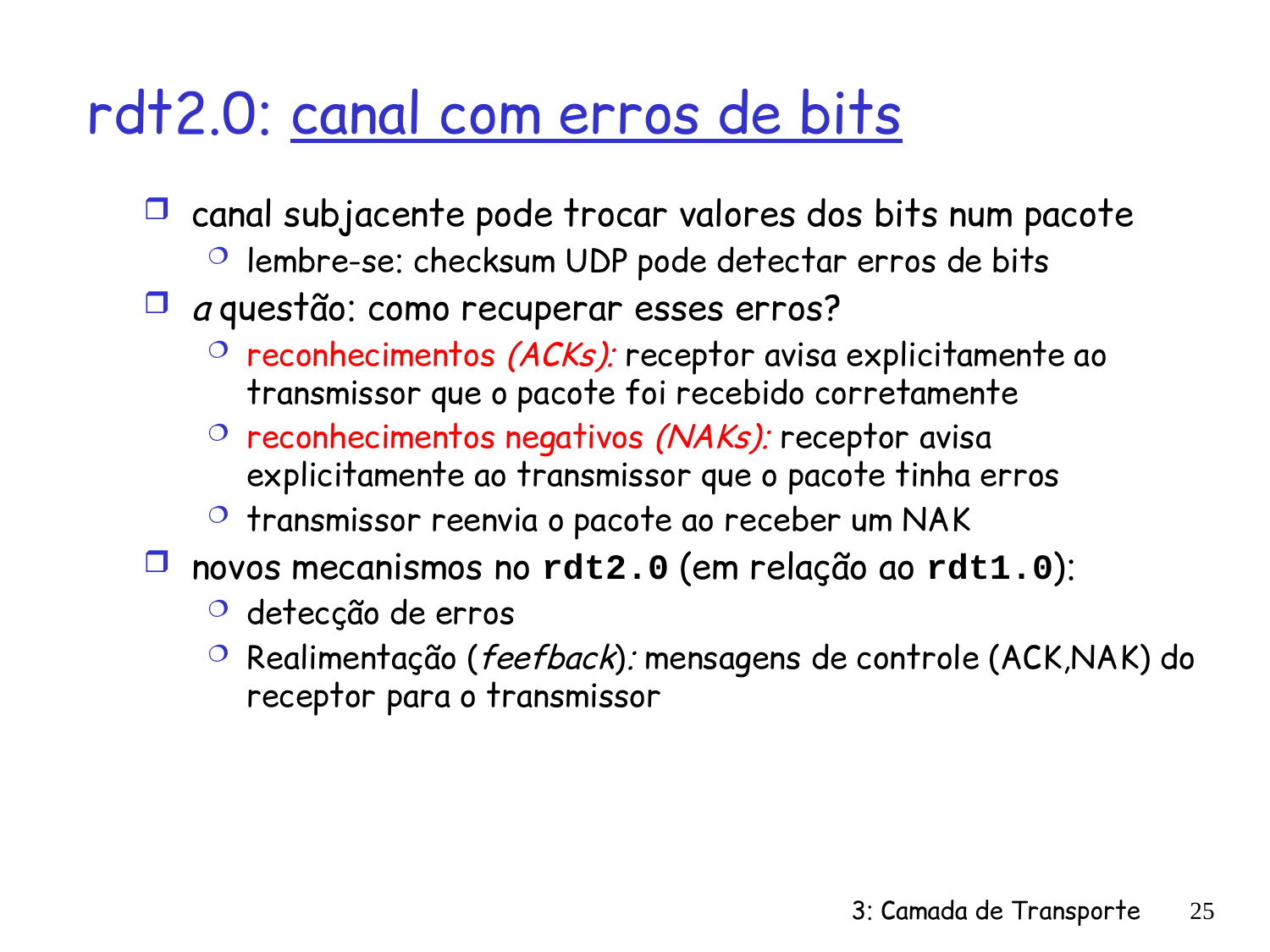

# rdt2.0: canal com erros de bits
canal subjacente pode trocar valores dos bits num pacote
lembre-se: checksum UDP pode detectar erros de bits
a questão: como recuperar esses erros?
reconhecimentos (ACKs): receptor avisa explicitamente ao transmissor que o pacote foi recebido corretamente
reconhecimentos negativos (NAKs): receptor avisa explicitamente ao transmissor que o pacote tinha erros
transmissor reenvia o pacote ao receber um NAK
novos mecanismos no rdt2.0 (em relação ao rdt1.0):
detecção de erros
Realimentação (feefback): mensagens de controle (ACK,NAK) do receptor para o transmissor
3: Camada de Transporte
25